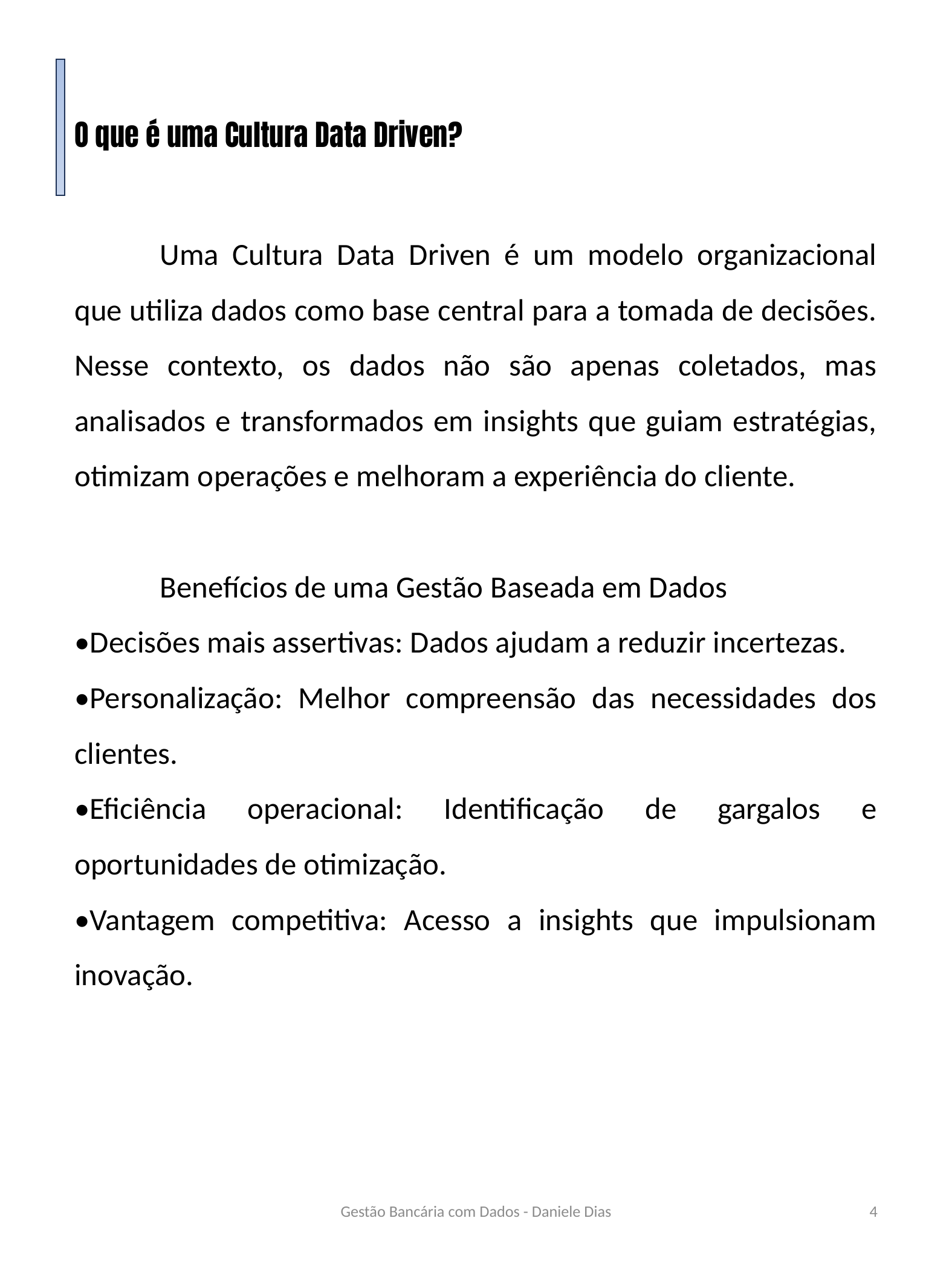

# O que é uma Cultura Data Driven?
	Uma Cultura Data Driven é um modelo organizacional que utiliza dados como base central para a tomada de decisões. Nesse contexto, os dados não são apenas coletados, mas analisados e transformados em insights que guiam estratégias, otimizam operações e melhoram a experiência do cliente.

	Benefícios de uma Gestão Baseada em Dados
•Decisões mais assertivas: Dados ajudam a reduzir incertezas.
•Personalização: Melhor compreensão das necessidades dos clientes.
•Eficiência operacional: Identificação de gargalos e oportunidades de otimização.
•Vantagem competitiva: Acesso a insights que impulsionam inovação.

Gestão Bancária com Dados - Daniele Dias
4